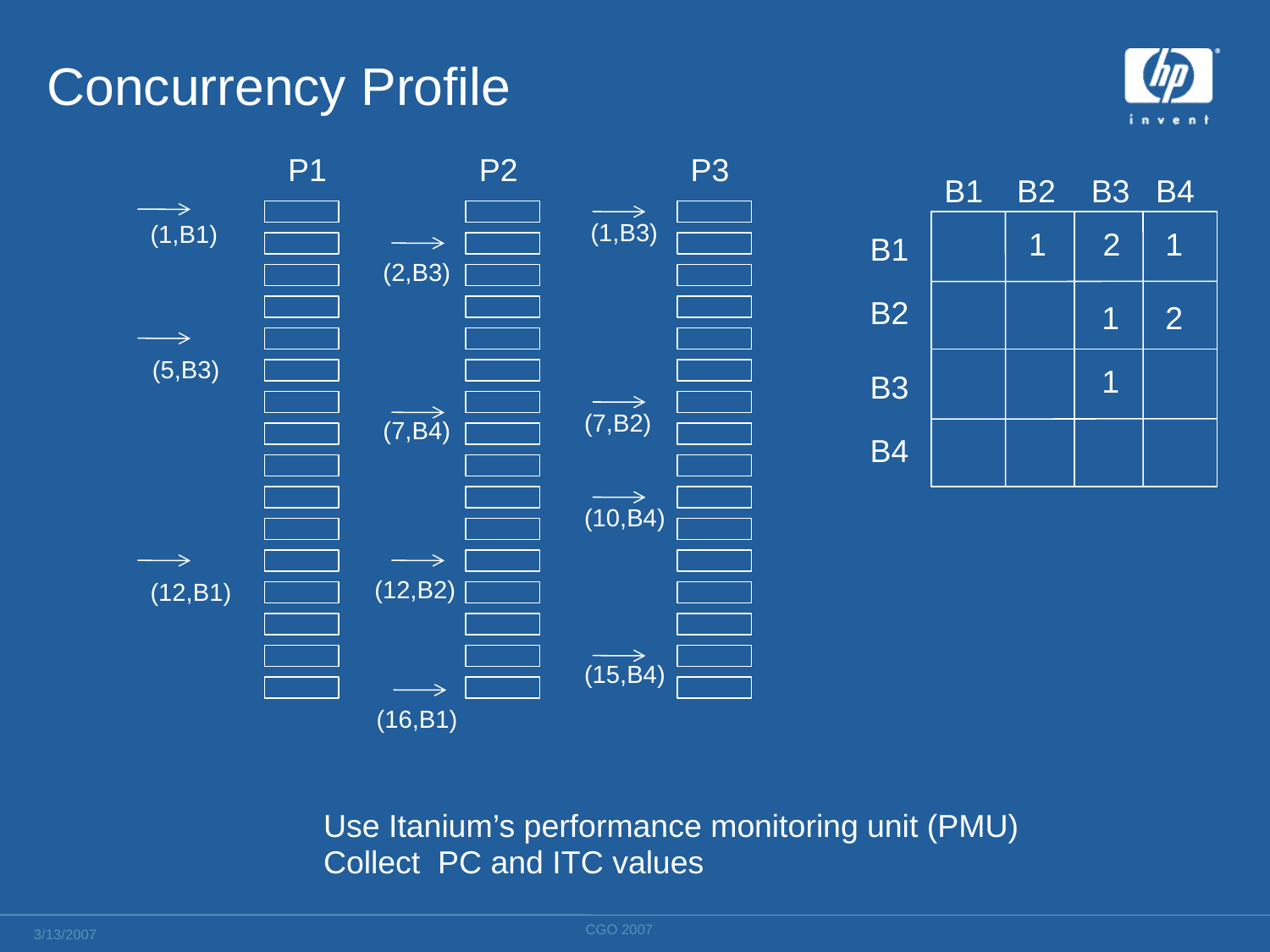

# Concurrency Profile
P1
P2
P3
B1
B2
B3
B4

1
2
1
B1
B2
1
2
1
B3
B4

(1,B3)
(1,B1)

(2,B3)

(5,B3)

(7,B2)
(7,B4)

(10,B4)

(12,B2)
(12,B1)

(15,B4)

(16,B1)
Use Itanium’s performance monitoring unit (PMU)
Collect  PC and ITC values
CGO 2007
3/13/2007